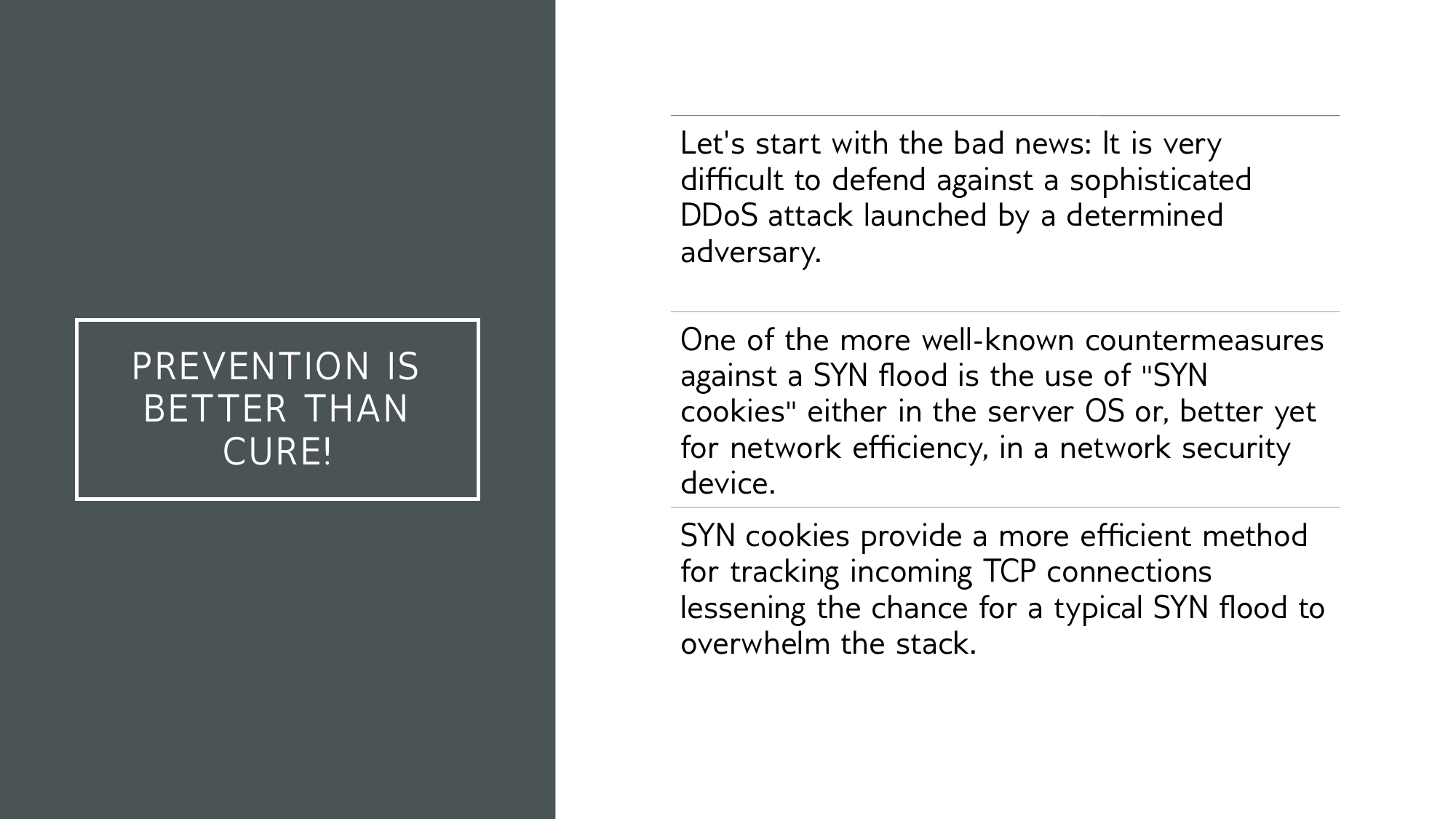

Let's start with the bad news: It is very difficult to defend against a sophisticated DDoS attack launched by a determined adversary.
One of the more well-known countermeasures against a SYN flood is the use of "SYN cookies" either in the server OS or, better yet for network efficiency, in a network security device.
SYN cookies provide a more efficient method for tracking incoming TCP connections lessening the chance for a typical SYN flood to overwhelm the stack.
# Prevention is better than cure!